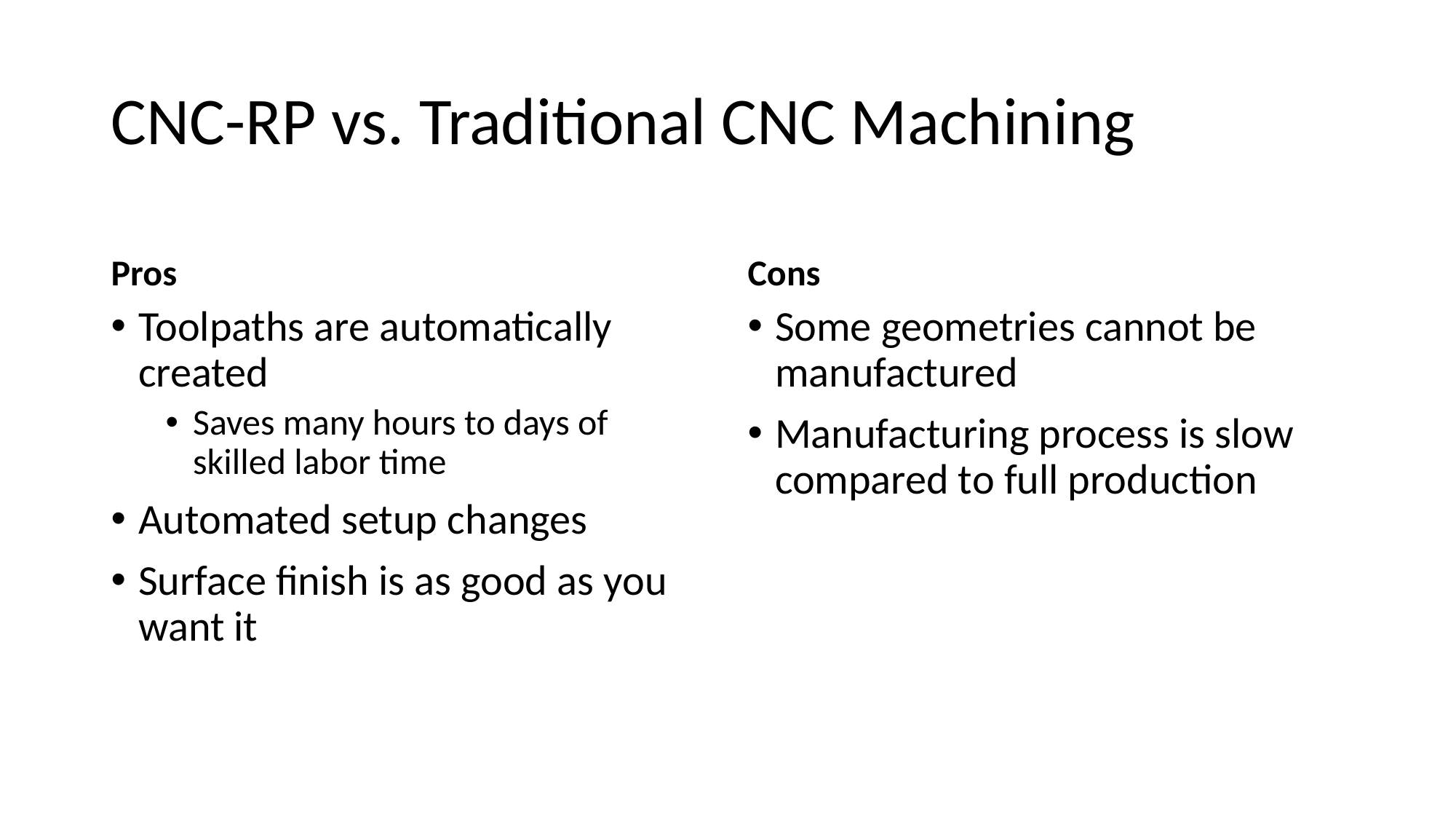

# CNC-RP vs. Traditional CNC Machining
Pros
Cons
Toolpaths are automatically created
Saves many hours to days of skilled labor time
Automated setup changes
Surface finish is as good as you want it
Some geometries cannot be manufactured
Manufacturing process is slow compared to full production